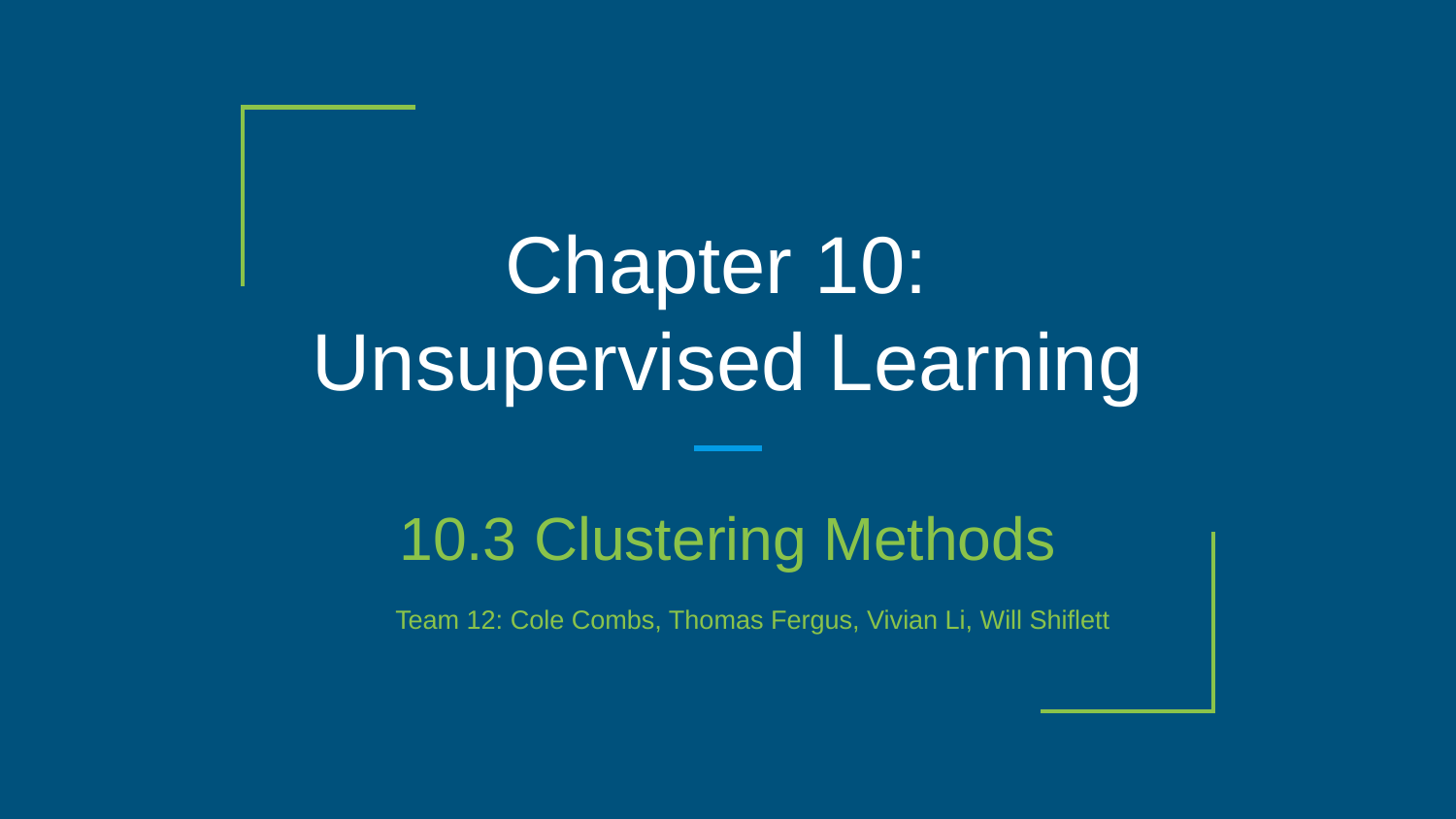

# Chapter 10:
Unsupervised Learning
10.3 Clustering Methods
Team 12: Cole Combs, Thomas Fergus, Vivian Li, Will Shiflett